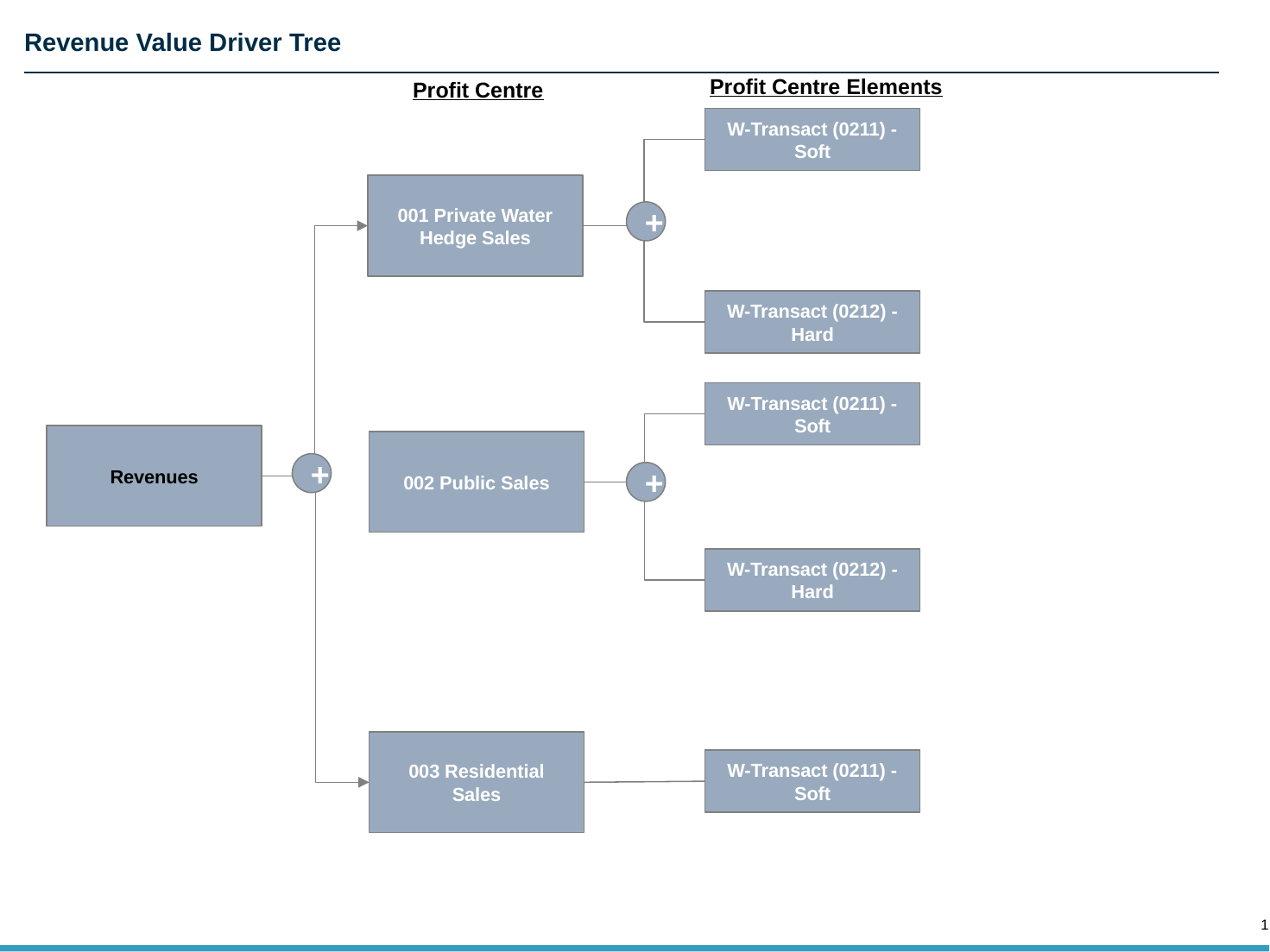

# Revenue Value Driver Tree
Profit Centre Elements
Profit Centre
W-Transact (0211) - Soft
001 Private Water Hedge Sales
+
W-Transact (0212) - Hard
W-Transact (0211) - Soft
Revenues
002 Public Sales
+
+
W-Transact (0212) - Hard
003 Residential Sales
W-Transact (0211) - Soft